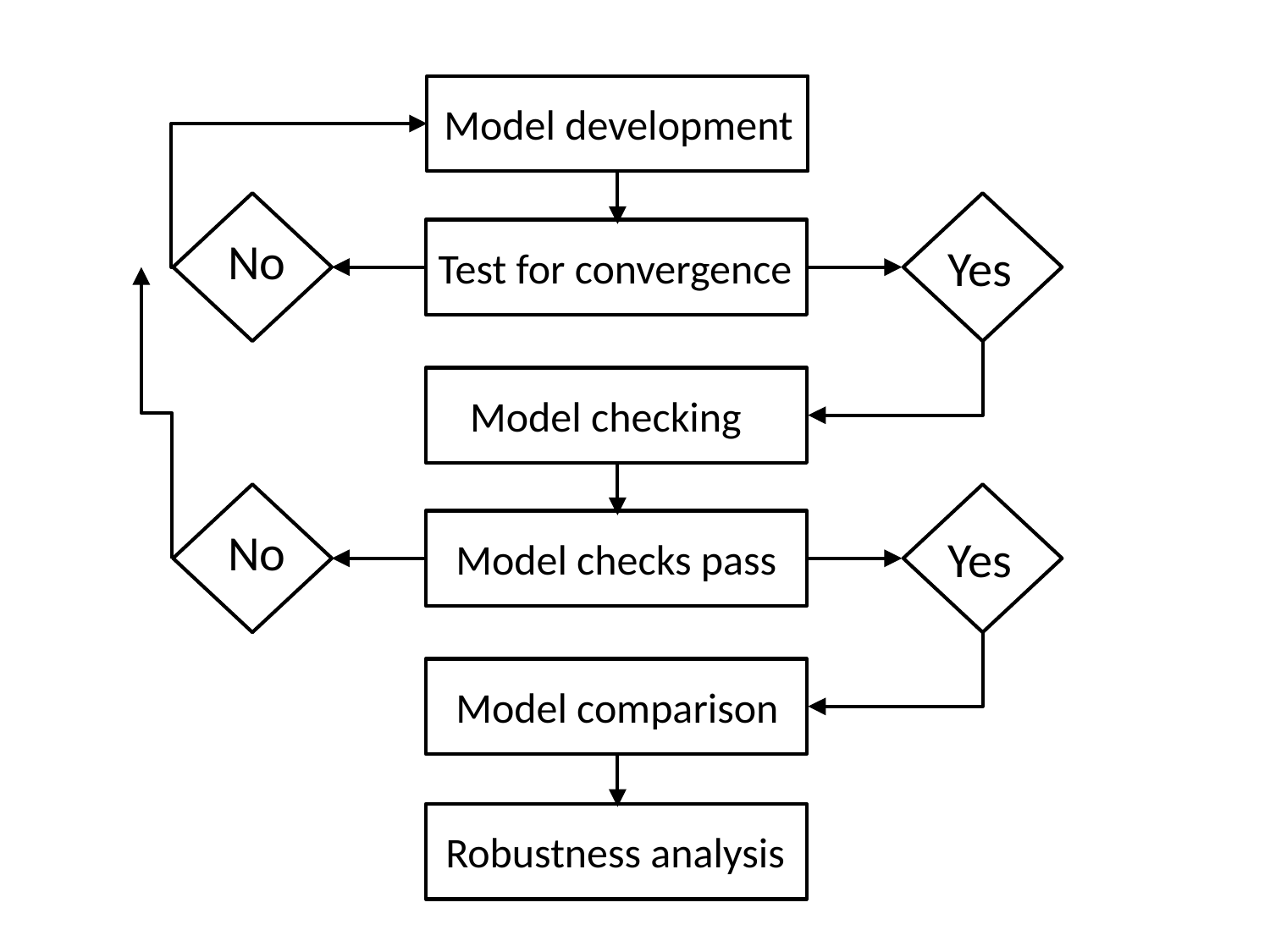

Model development

No
Yes
Test for convergence

Model checking

No
Yes
Model checks pass

Model comparison

Robustness analysis